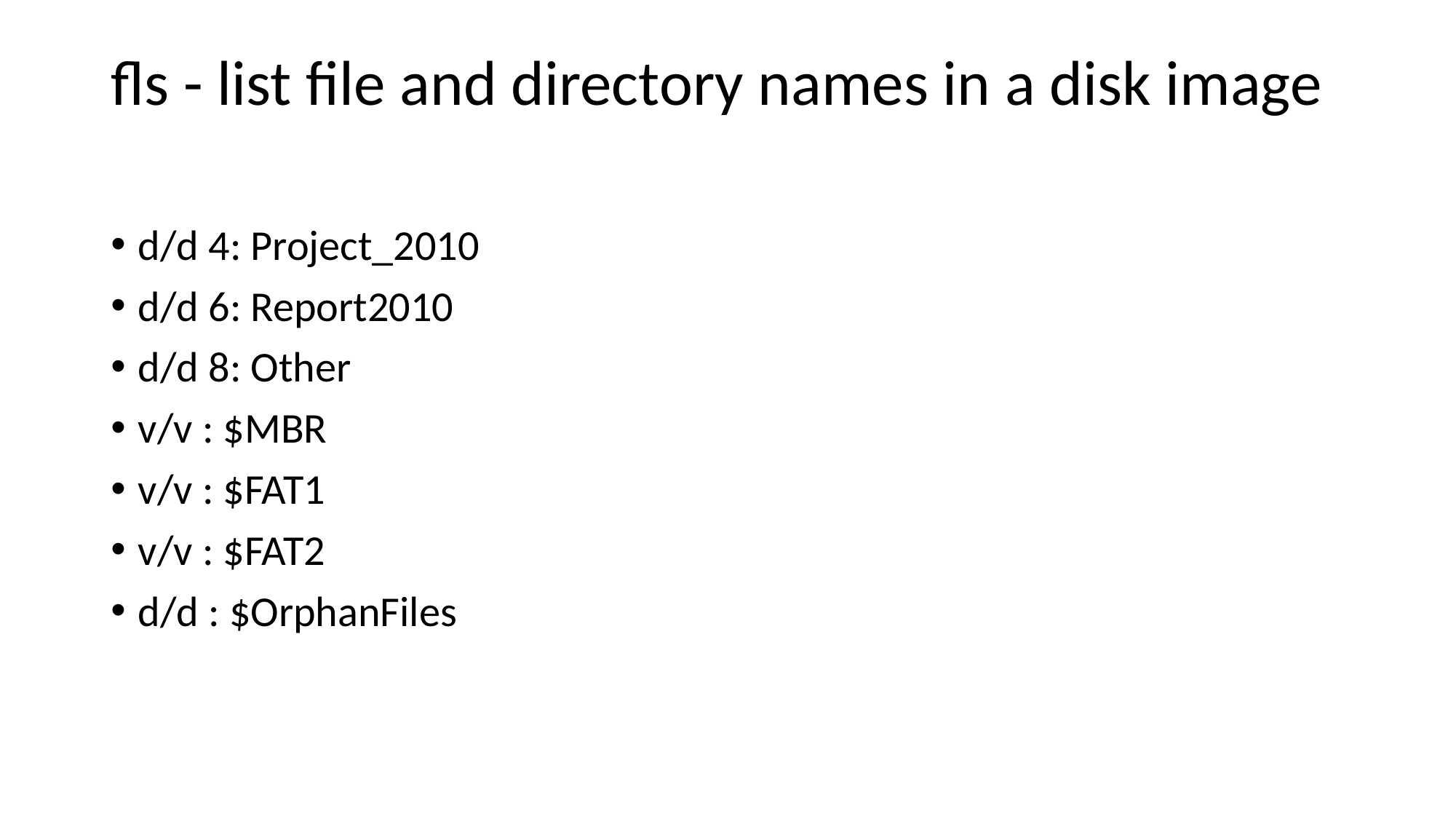

# fls - list file and directory names in a disk image
d/d 4: Project_2010
d/d 6: Report2010
d/d 8: Other
v/v : $MBR
v/v : $FAT1
v/v : $FAT2
d/d : $OrphanFiles